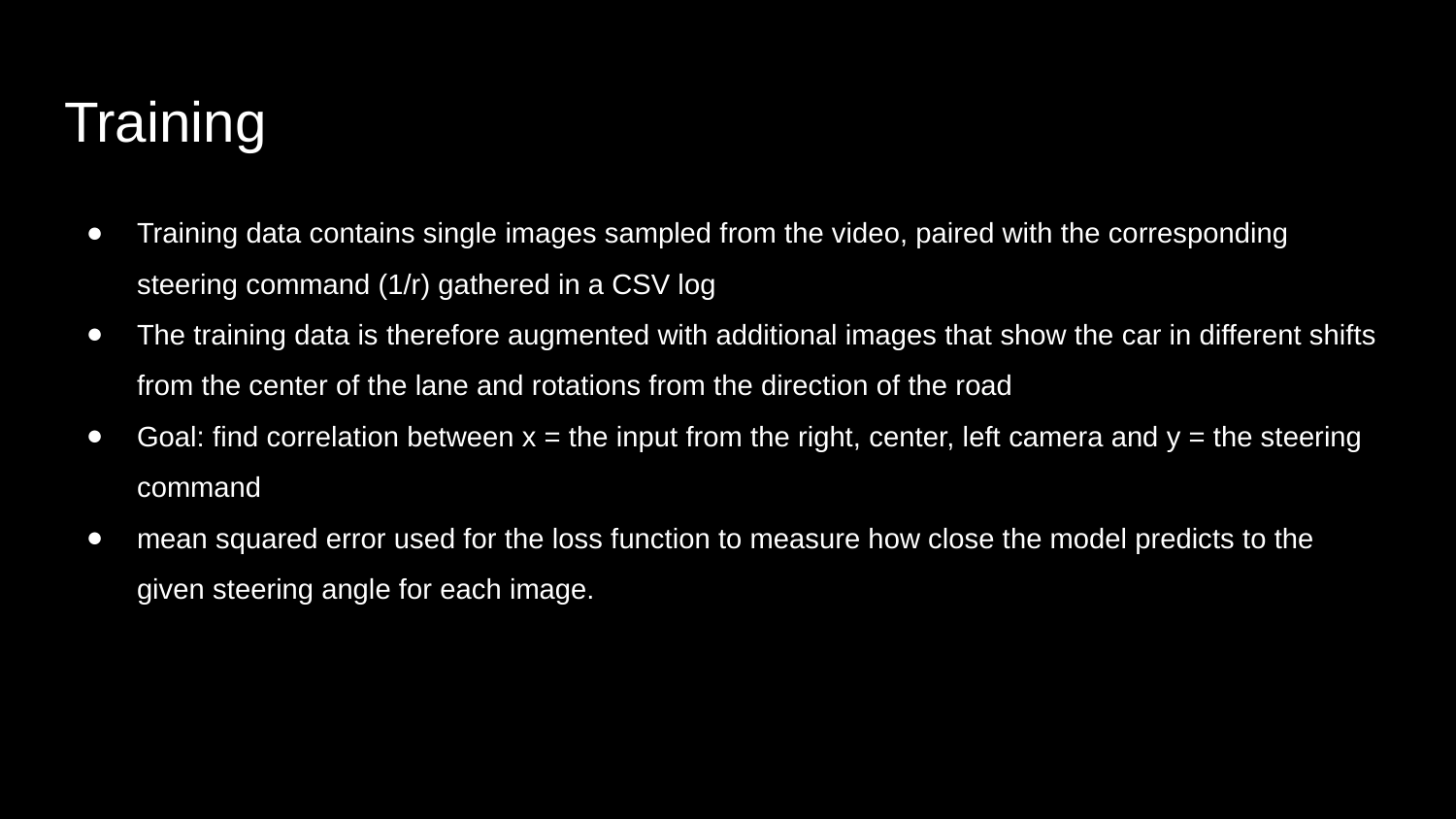

# Training
Training data contains single images sampled from the video, paired with the corresponding steering command (1/r) gathered in a CSV log
The training data is therefore augmented with additional images that show the car in different shifts from the center of the lane and rotations from the direction of the road
Goal: find correlation between x = the input from the right, center, left camera and y = the steering command
mean squared error used for the loss function to measure how close the model predicts to the given steering angle for each image.